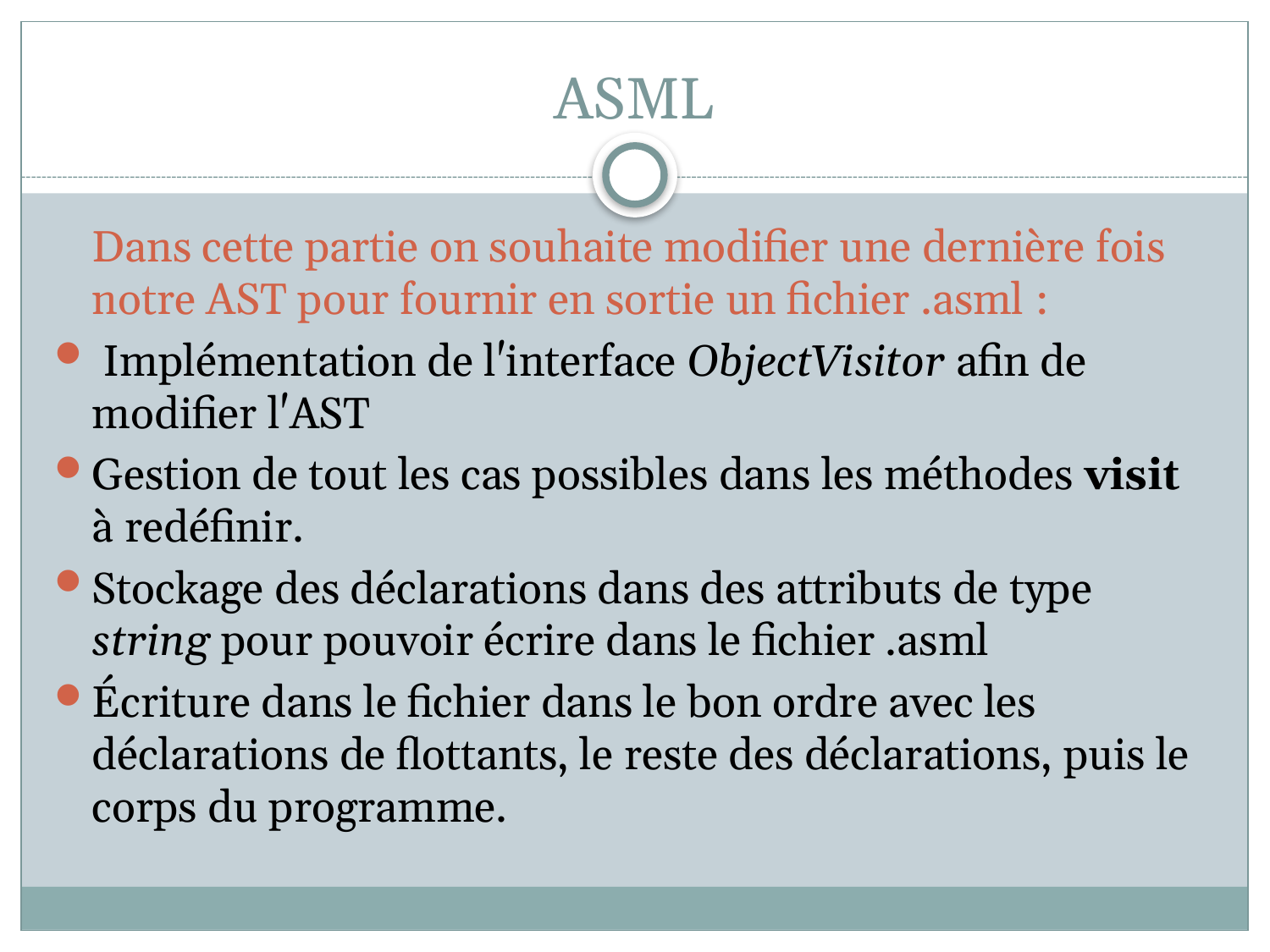

# ASML
	Dans cette partie on souhaite modifier une dernière fois notre AST pour fournir en sortie un fichier .asml :
 Implémentation de l'interface ObjectVisitor afin de modifier l'AST
Gestion de tout les cas possibles dans les méthodes visit à redéfinir.
Stockage des déclarations dans des attributs de type string pour pouvoir écrire dans le fichier .asml
Écriture dans le fichier dans le bon ordre avec les déclarations de flottants, le reste des déclarations, puis le corps du programme.